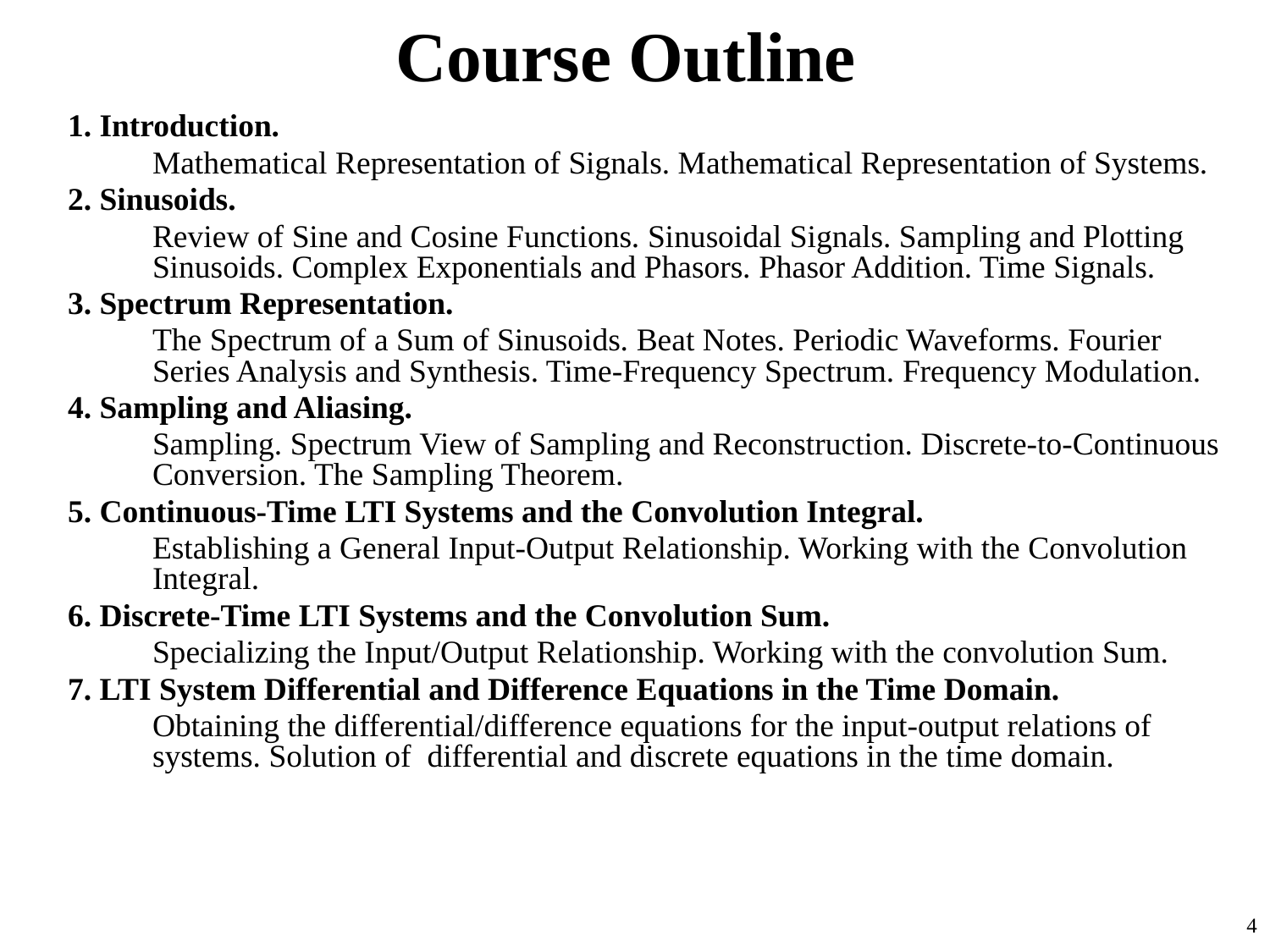

# Course Outline
1. Introduction.
	Mathematical Representation of Signals. Mathematical Representation of Systems.
2. Sinusoids.
	Review of Sine and Cosine Functions. Sinusoidal Signals. Sampling and Plotting Sinusoids. Complex Exponentials and Phasors. Phasor Addition. Time Signals.
3. Spectrum Representation.
	The Spectrum of a Sum of Sinusoids. Beat Notes. Periodic Waveforms. Fourier Series Analysis and Synthesis. Time-Frequency Spectrum. Frequency Modulation.
4. Sampling and Aliasing.
	Sampling. Spectrum View of Sampling and Reconstruction. Discrete-to-Continuous Conversion. The Sampling Theorem.
5. Continuous-Time LTI Systems and the Convolution Integral.
	Establishing a General Input-Output Relationship. Working with the Convolution Integral.
6. Discrete-Time LTI Systems and the Convolution Sum.
	Specializing the Input/Output Relationship. Working with the convolution Sum.
7. LTI System Differential and Difference Equations in the Time Domain.
	Obtaining the differential/difference equations for the input-output relations of systems. Solution of  differential and discrete equations in the time domain.
4